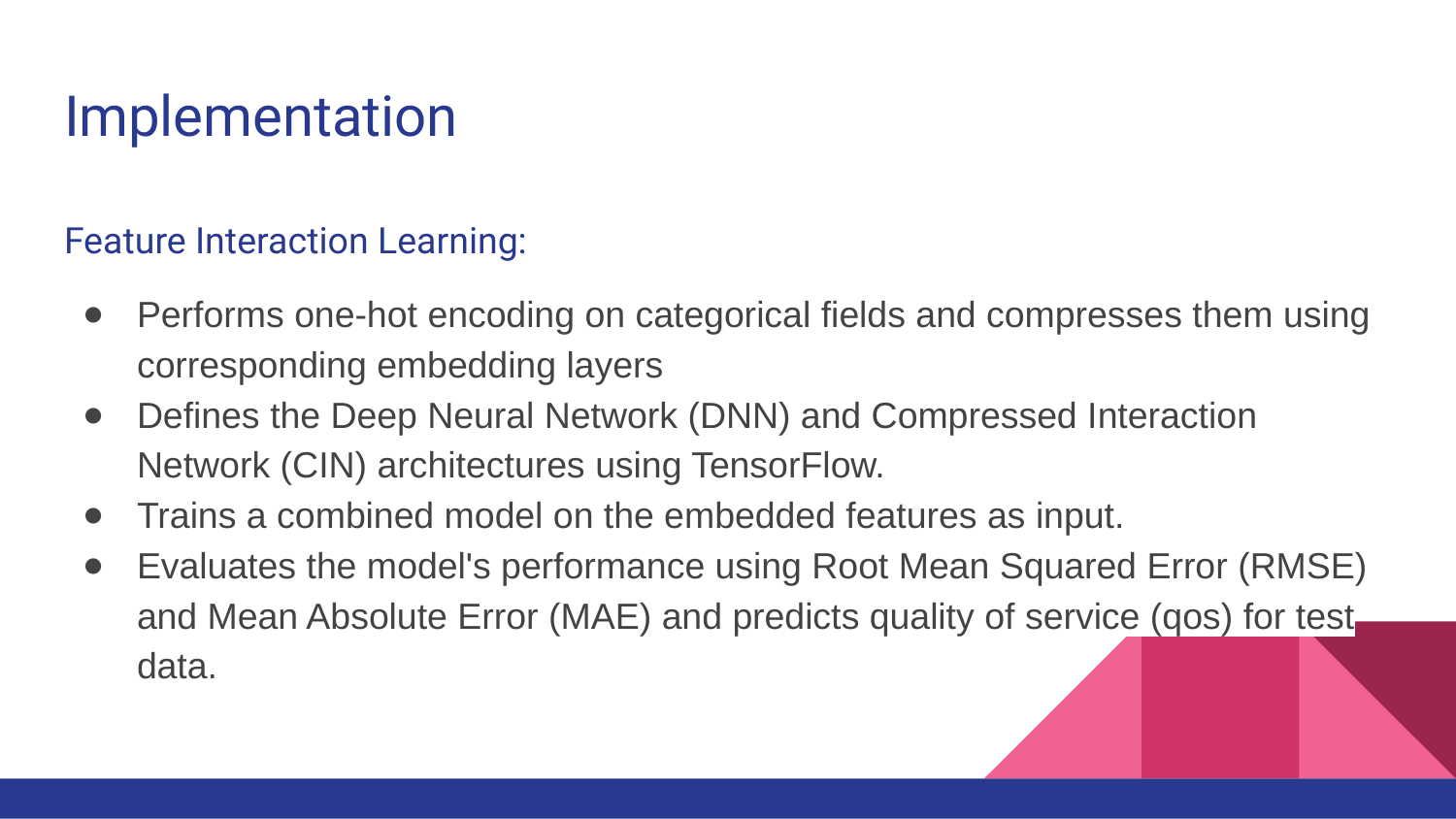

# Implementation

Feature Interaction Learning:
Performs one-hot encoding on categorical fields and compresses them using corresponding embedding layers
Defines the Deep Neural Network (DNN) and Compressed Interaction Network (CIN) architectures using TensorFlow.
Trains a combined model on the embedded features as input.
Evaluates the model's performance using Root Mean Squared Error (RMSE) and Mean Absolute Error (MAE) and predicts quality of service (qos) for test data.